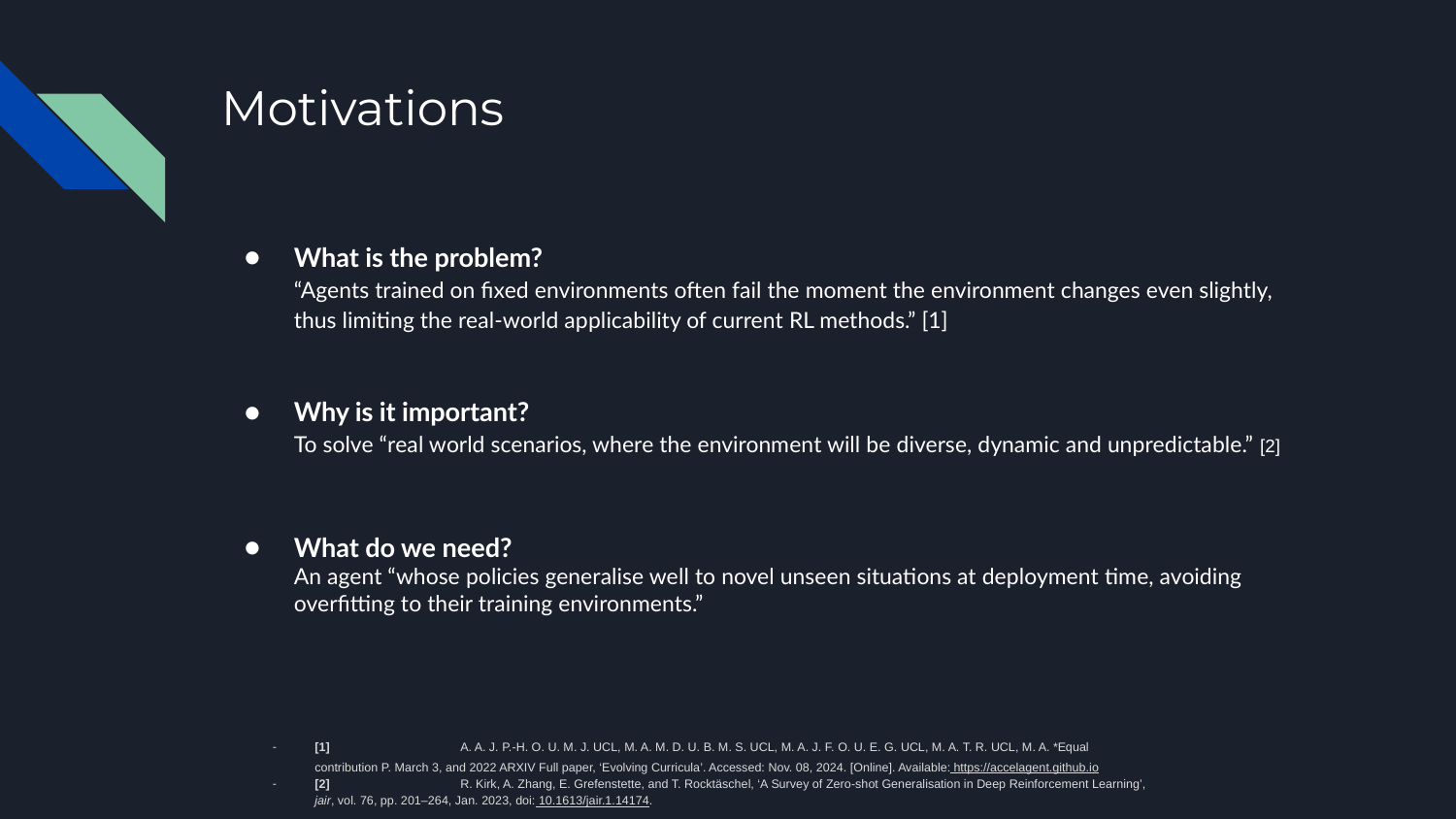

# Motivations
What is the problem?
“Agents trained on fixed environments often fail the moment the environment changes even slightly, thus limiting the real-world applicability of current RL methods.” [1]
Why is it important?
To solve “real world scenarios, where the environment will be diverse, dynamic and unpredictable.” [2]

What do we need?
An agent “whose policies generalise well to novel unseen situations at deployment time, avoiding overfitting to their training environments.”

[1] 	A. A. J. P.-H. O. U. M. J. UCL, M. A. M. D. U. B. M. S. UCL, M. A. J. F. O. U. E. G. UCL, M. A. T. R. UCL, M. A. *Equal contribution P. March 3, and 2022 ARXIV Full paper, ‘Evolving Curricula’. Accessed: Nov. 08, 2024. [Online]. Available: https://accelagent.github.io
[2] 	R. Kirk, A. Zhang, E. Grefenstette, and T. Rocktäschel, ‘A Survey of Zero-shot Generalisation in Deep Reinforcement Learning’, jair, vol. 76, pp. 201–264, Jan. 2023, doi: 10.1613/jair.1.14174.